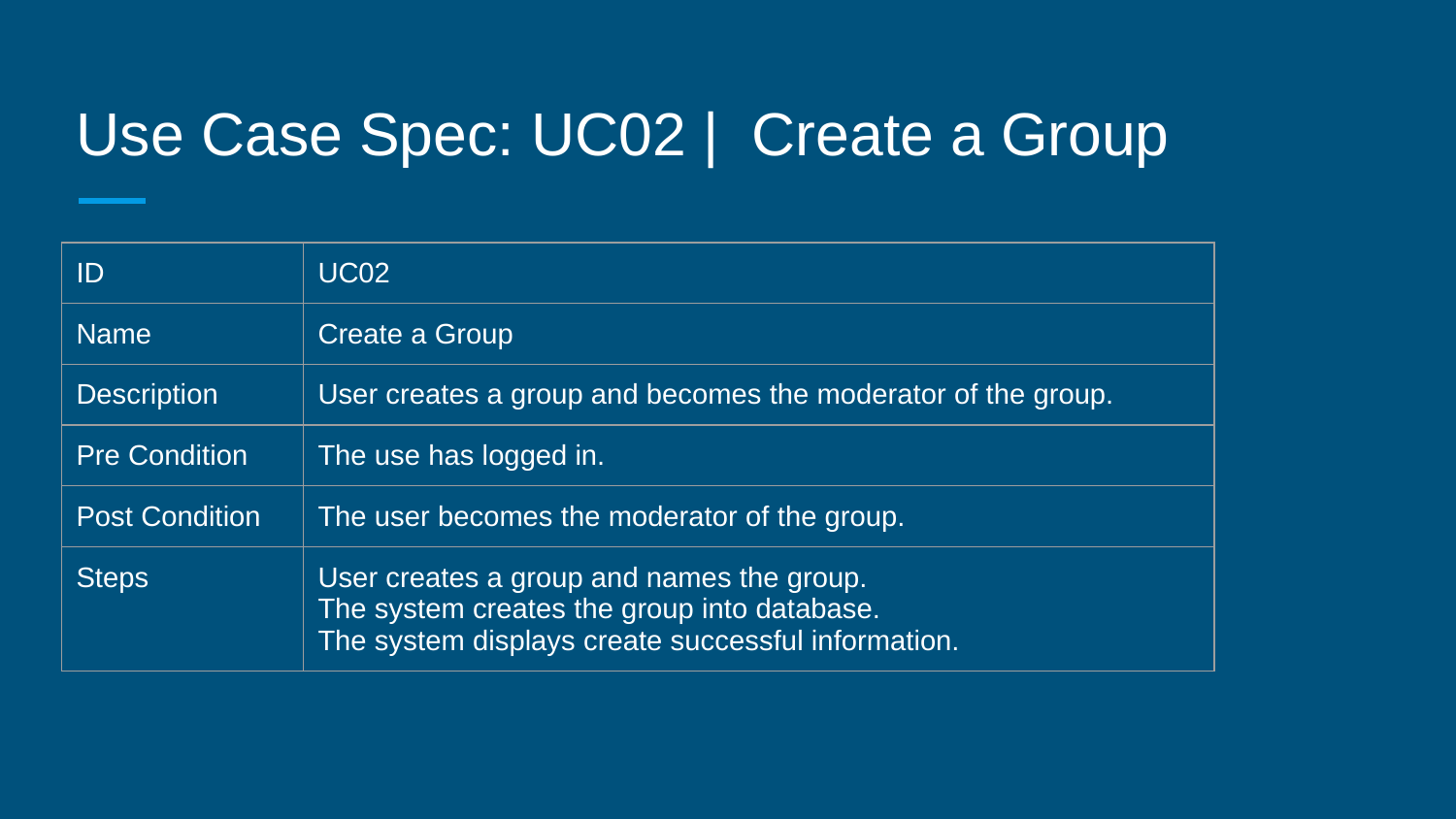

# Use Case Spec: UC02 |  Create a Group
| ID | UC02 |
| --- | --- |
| Name | Create a Group |
| Description | User creates a group and becomes the moderator of the group. |
| Pre Condition | The use has logged in. |
| Post Condition | The user becomes the moderator of the group. |
| Steps | User creates a group and names the group. The system creates the group into database. The system displays create successful information. |